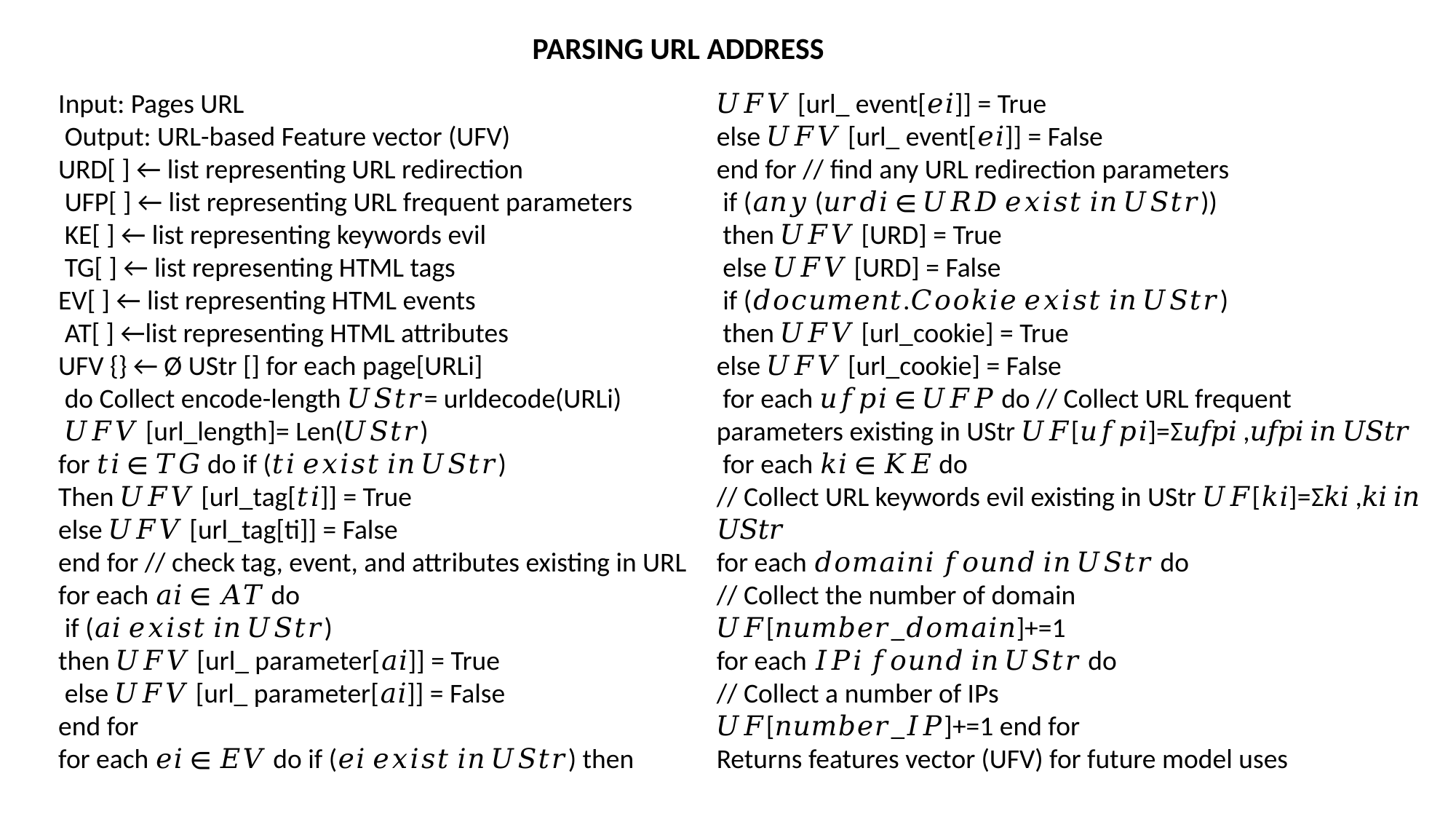

PARSING URL ADDRESS
Input: Pages URL
 Output: URL-based Feature vector (UFV)
URD[ ] ← list representing URL redirection
 UFP[ ] ← list representing URL frequent parameters
 KE[ ] ← list representing keywords evil
 TG[ ] ← list representing HTML tags
EV[ ] ← list representing HTML events
 AT[ ] ←list representing HTML attributes
UFV {} ← Ø UStr [] for each page[URLi]
 do Collect encode-length 𝑈𝑆𝑡𝑟= urldecode(URLi)
 𝑈𝐹𝑉 [url_length]= Len(𝑈𝑆𝑡𝑟)
for 𝑡𝑖 ∈ 𝑇𝐺 do if (𝑡𝑖 𝑒𝑥𝑖𝑠𝑡 𝑖𝑛 𝑈𝑆𝑡𝑟)
Then 𝑈𝐹𝑉 [url_tag[𝑡𝑖]] = True
else 𝑈𝐹𝑉 [url_tag[ti]] = False
end for // check tag, event, and attributes existing in URL
for each 𝑎𝑖 ∈ 𝐴𝑇 do
 if (𝑎𝑖 𝑒𝑥𝑖𝑠𝑡 𝑖𝑛 𝑈𝑆𝑡𝑟)
then 𝑈𝐹𝑉 [url_ parameter[𝑎𝑖]] = True
 else 𝑈𝐹𝑉 [url_ parameter[𝑎𝑖]] = False
end for
for each 𝑒𝑖 ∈ 𝐸𝑉 do if (𝑒𝑖 𝑒𝑥𝑖𝑠𝑡 𝑖𝑛 𝑈𝑆𝑡𝑟) then
𝑈𝐹𝑉 [url_ event[𝑒𝑖]] = True
else 𝑈𝐹𝑉 [url_ event[𝑒𝑖]] = False
end for // find any URL redirection parameters
 if (𝑎𝑛𝑦 (𝑢𝑟𝑑𝑖 ∈ 𝑈𝑅𝐷 𝑒𝑥𝑖𝑠𝑡 𝑖𝑛 𝑈𝑆𝑡𝑟))
 then 𝑈𝐹𝑉 [URD] = True
 else 𝑈𝐹𝑉 [URD] = False
 if (𝑑𝑜𝑐𝑢𝑚𝑒𝑛𝑡.𝐶𝑜𝑜𝑘𝑖𝑒 𝑒𝑥𝑖𝑠𝑡 𝑖𝑛 𝑈𝑆𝑡𝑟)
 then 𝑈𝐹𝑉 [url_cookie] = True
else 𝑈𝐹𝑉 [url_cookie] = False
 for each 𝑢𝑓𝑝𝑖 ∈ 𝑈𝐹𝑃 do // Collect URL frequent parameters existing in UStr 𝑈𝐹[𝑢𝑓𝑝𝑖]=Σ𝑢𝑓𝑝𝑖 ,𝑢𝑓𝑝𝑖 𝑖𝑛 𝑈𝑆𝑡𝑟
 for each 𝑘𝑖 ∈ 𝐾𝐸 do
// Collect URL keywords evil existing in UStr 𝑈𝐹[𝑘𝑖]=Σ𝑘𝑖 ,𝑘𝑖 𝑖𝑛 𝑈𝑆𝑡𝑟
for each 𝑑𝑜𝑚𝑎𝑖𝑛𝑖 𝑓𝑜𝑢𝑛𝑑 𝑖𝑛 𝑈𝑆𝑡𝑟 do
// Collect the number of domain
𝑈𝐹[𝑛𝑢𝑚𝑏𝑒𝑟_𝑑𝑜𝑚𝑎𝑖𝑛]+=1
for each 𝐼𝑃𝑖 𝑓𝑜𝑢𝑛𝑑 𝑖𝑛 𝑈𝑆𝑡𝑟 do
// Collect a number of IPs
𝑈𝐹[𝑛𝑢𝑚𝑏𝑒𝑟_𝐼𝑃]+=1 end for
Returns features vector (UFV) for future model uses